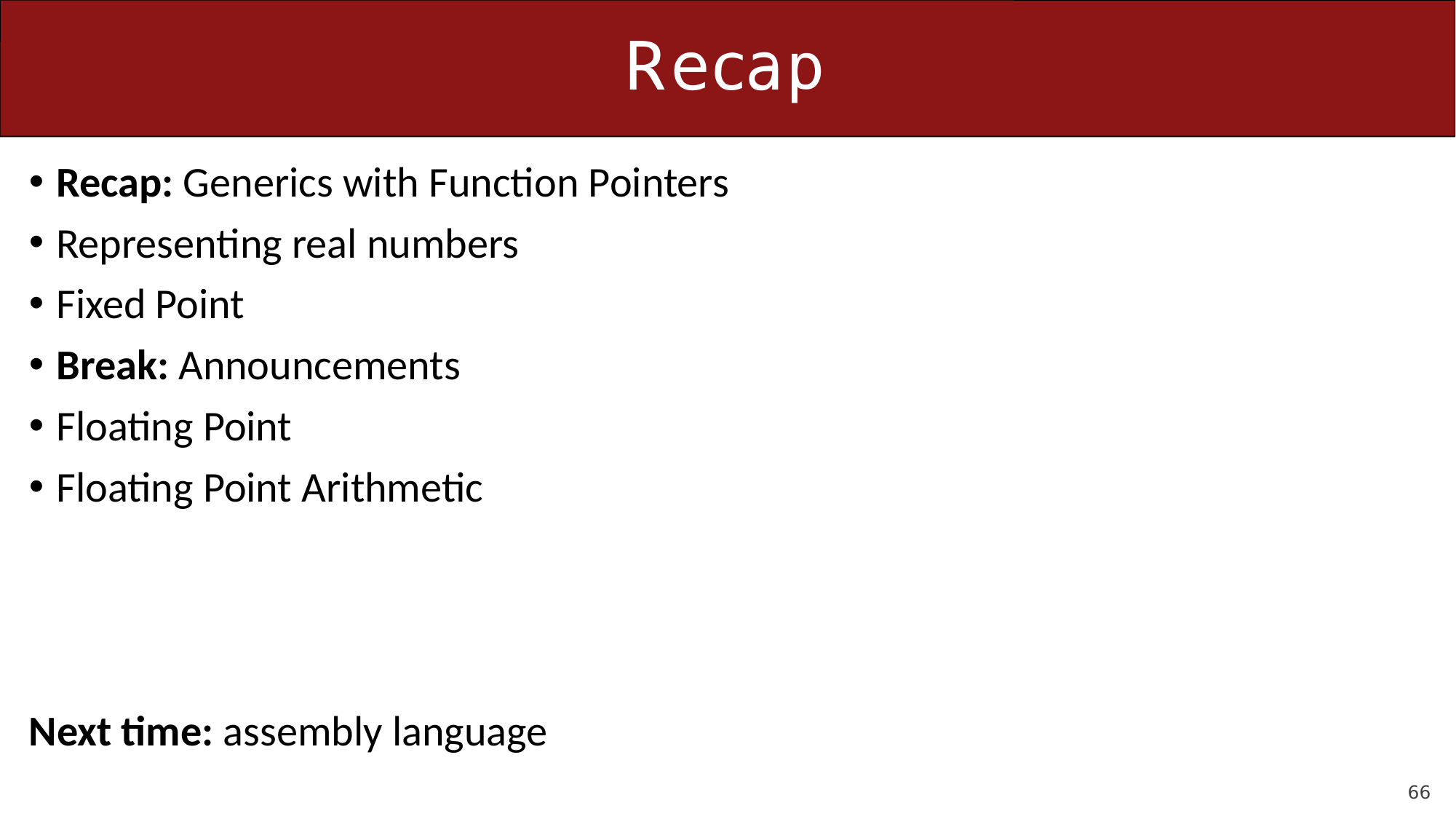

# Recap
Recap: Generics with Function Pointers
Representing real numbers
Fixed Point
Break: Announcements
Floating Point
Floating Point Arithmetic

Next time: assembly language